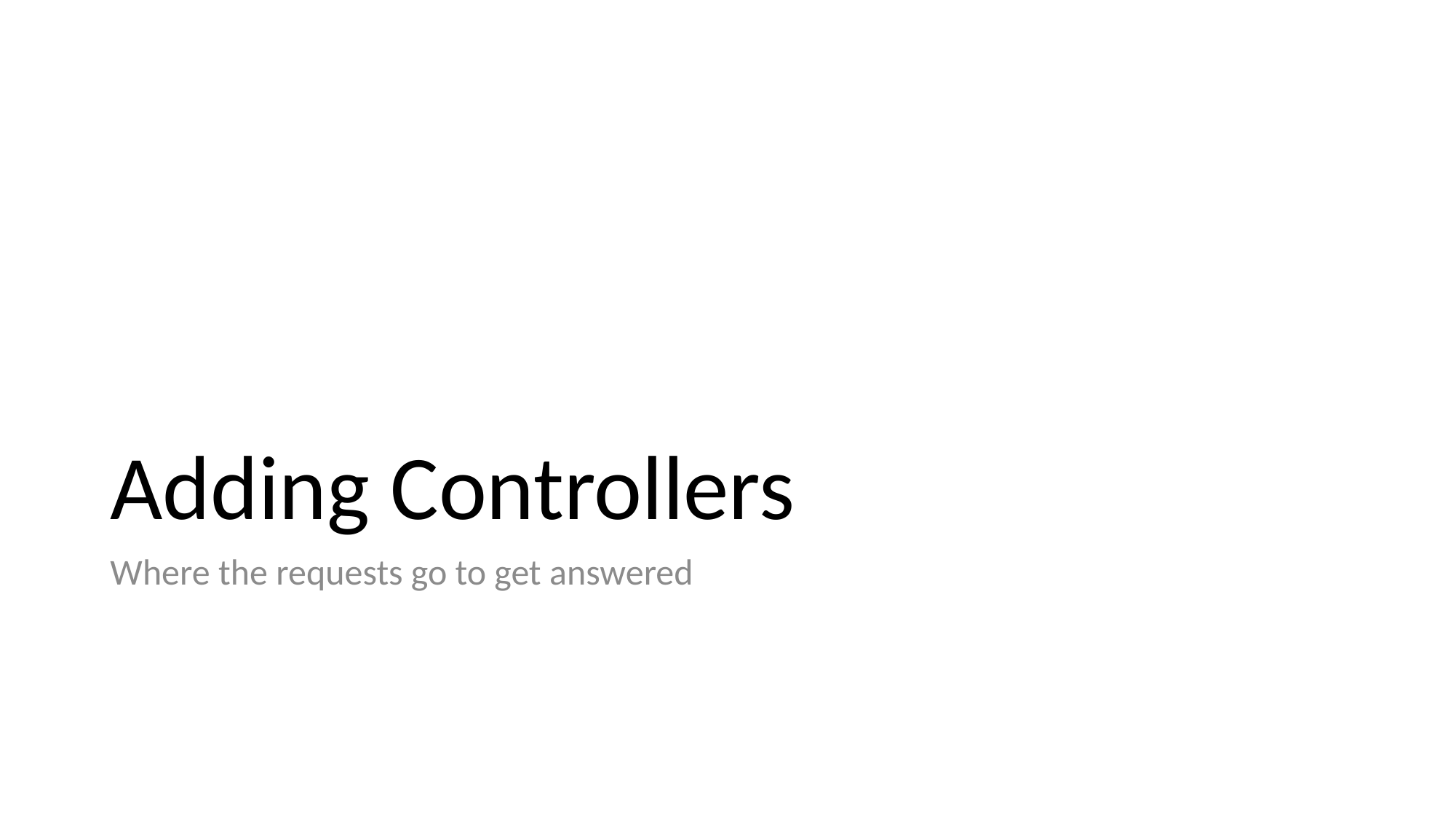

# Adding Controllers
Where the requests go to get answered